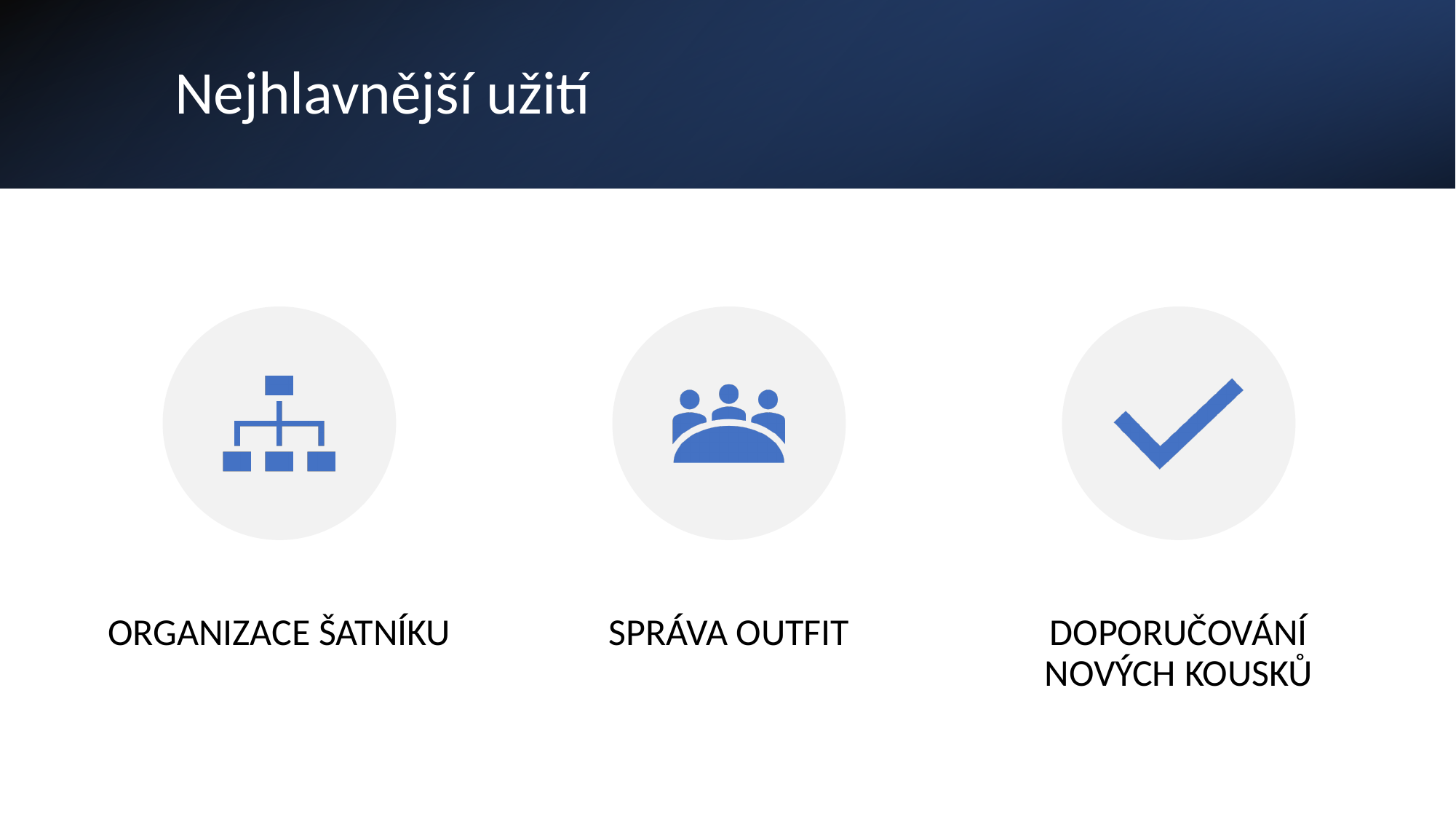

# Nejhlavnější užití
Organizace šatníku
Správa outfit
Doporučování nových kousků